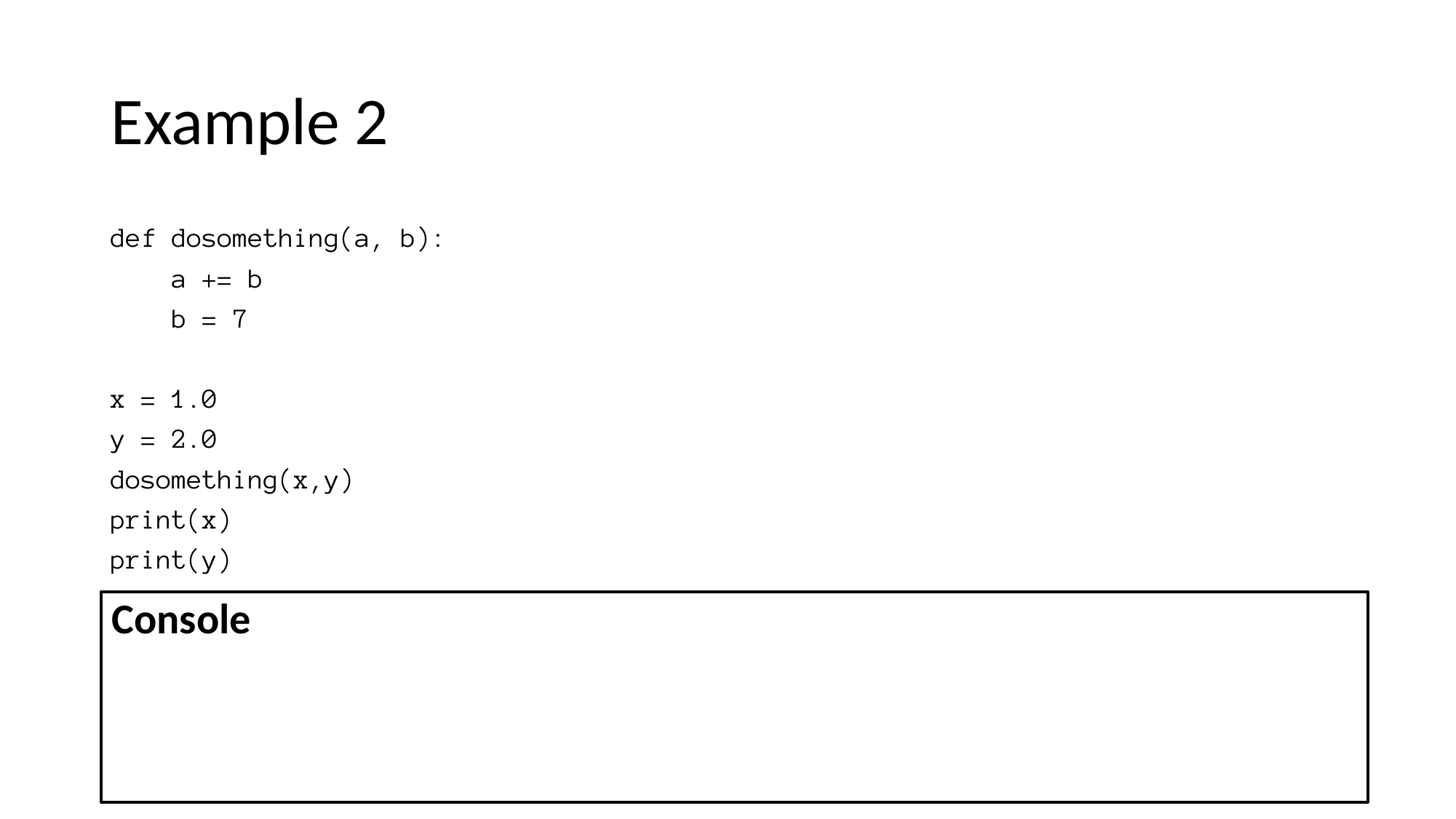

# Example 2
def dosomething(a, b):
    a += b
    b = 7

x = 1.0
y = 2.0
dosomething(x,y)
print(x)
print(y)
Console